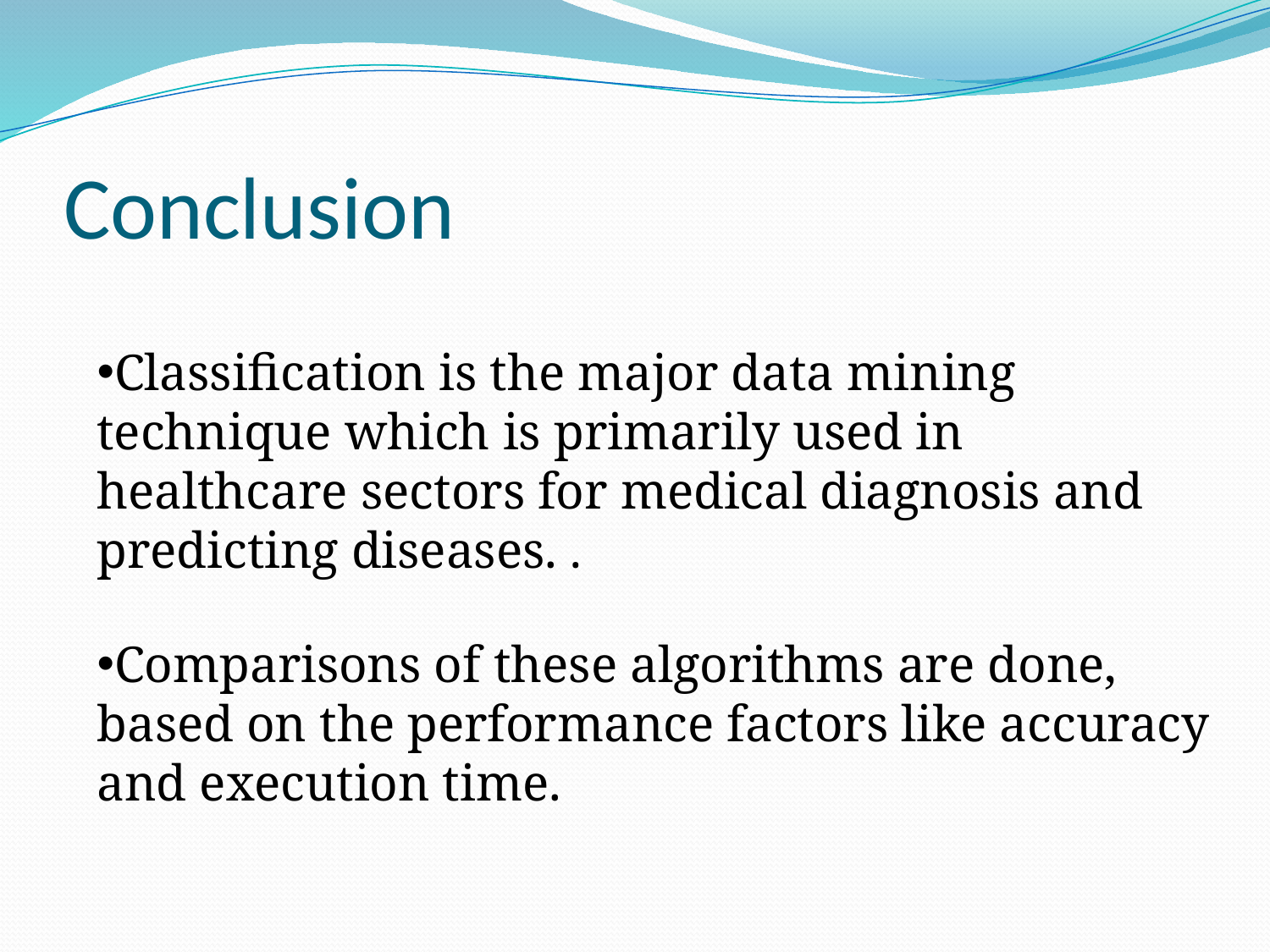

# Conclusion
Classification is the major data mining technique which is primarily used in healthcare sectors for medical diagnosis and predicting diseases. .

Comparisons of these algorithms are done, based on the performance factors like accuracy and execution time.